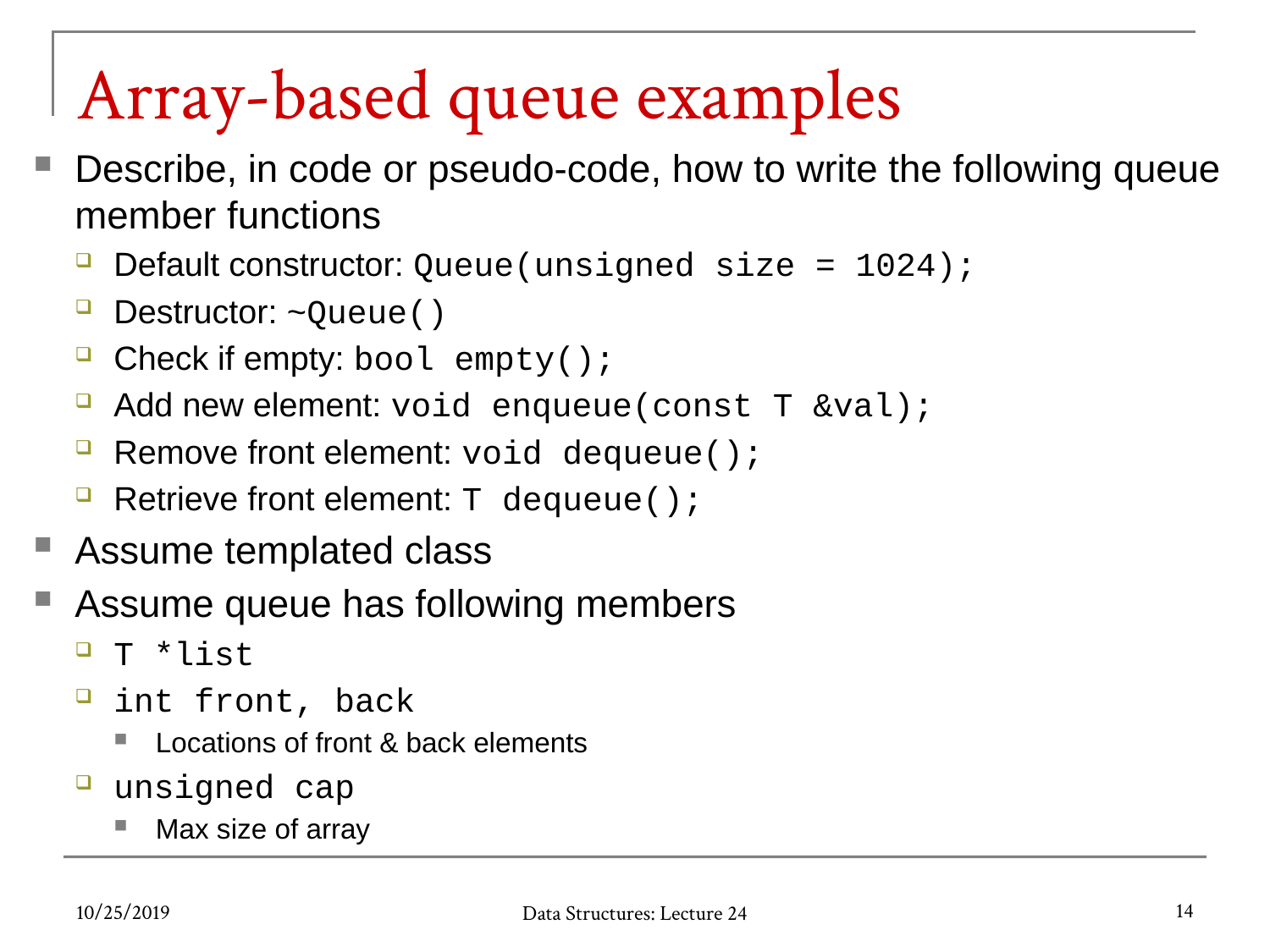

# Array-based queue examples
Describe, in code or pseudo-code, how to write the following queue member functions
Default constructor: Queue(unsigned size = 1024);
Destructor: ~Queue()
Check if empty: bool empty();
Add new element: void enqueue(const T &val);
Remove front element: void dequeue();
Retrieve front element: T dequeue();
Assume templated class
Assume queue has following members
T *list
int front, back
Locations of front & back elements
unsigned cap
Max size of array

10/25/2019
14
Data Structures: Lecture 24